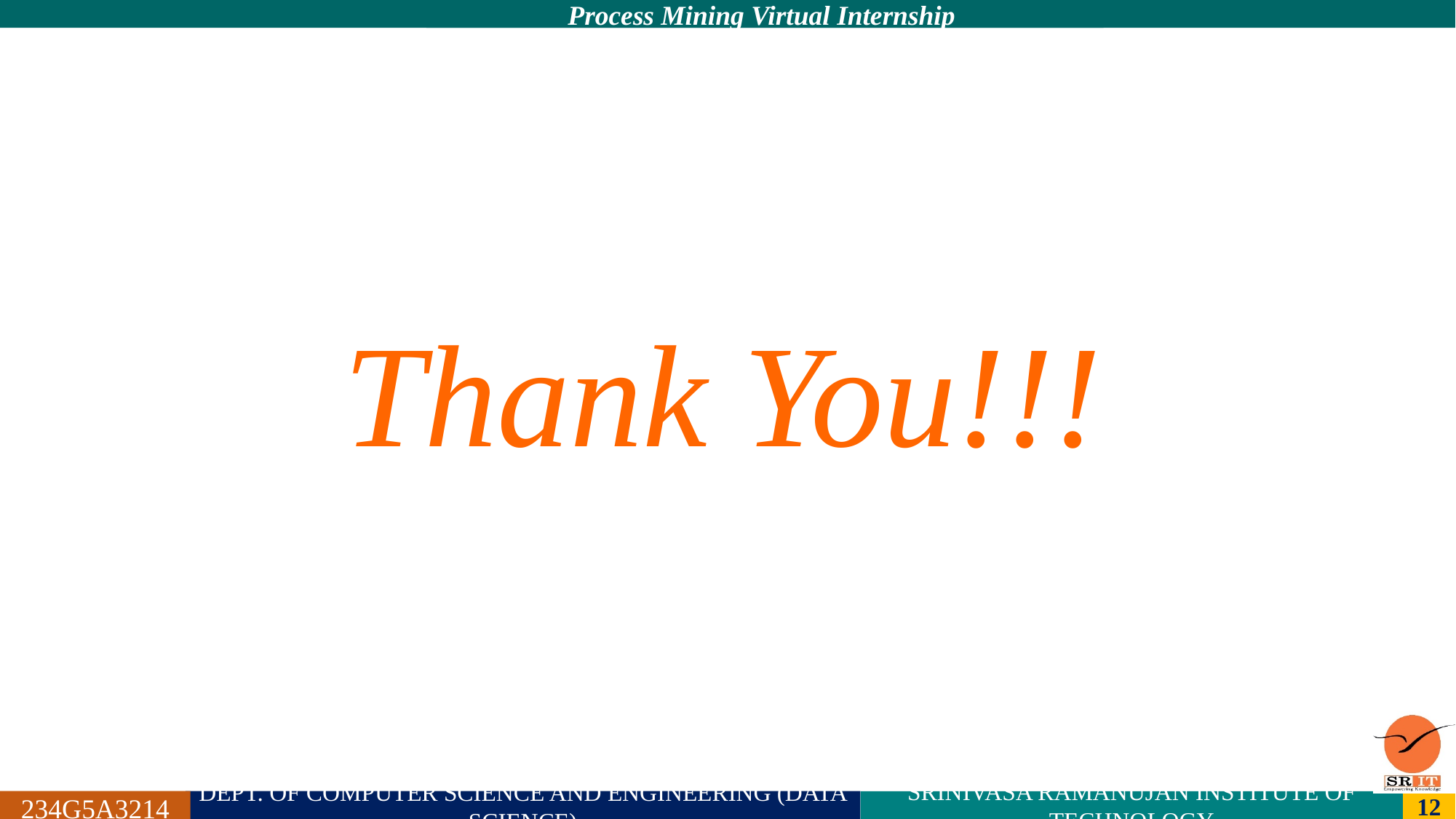

Process Mining Virtual Internship
Thank You!!!
234G5A3214